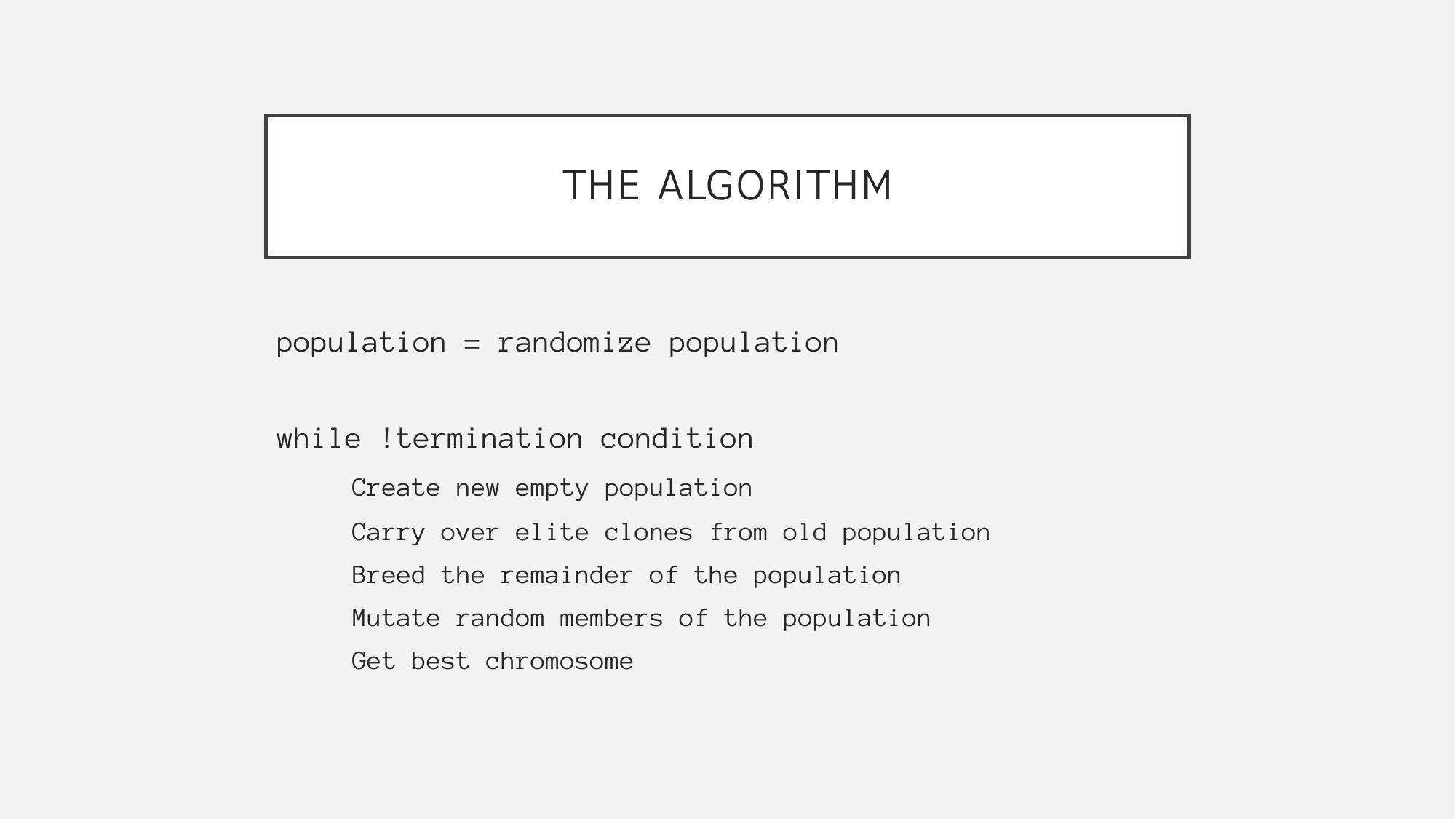

# The Algorithm
population = randomize population

while !termination condition
	Create new empty population
	Carry over elite clones from old population
	Breed the remainder of the population
	Mutate random members of the population
	Get best chromosome